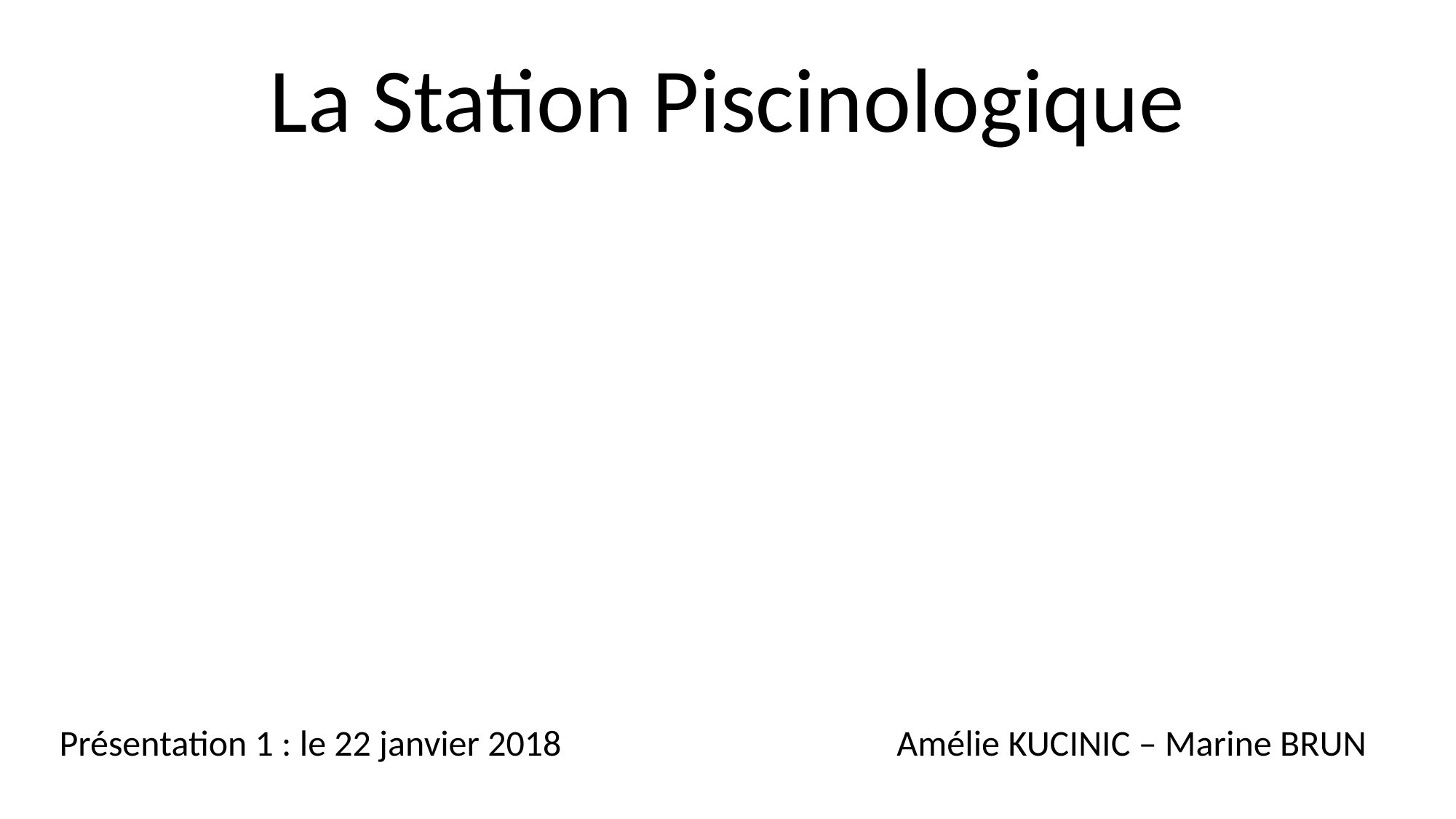

# La Station Piscinologique
Amélie KUCINIC – Marine BRUN
Présentation 1 : le 22 janvier 2018